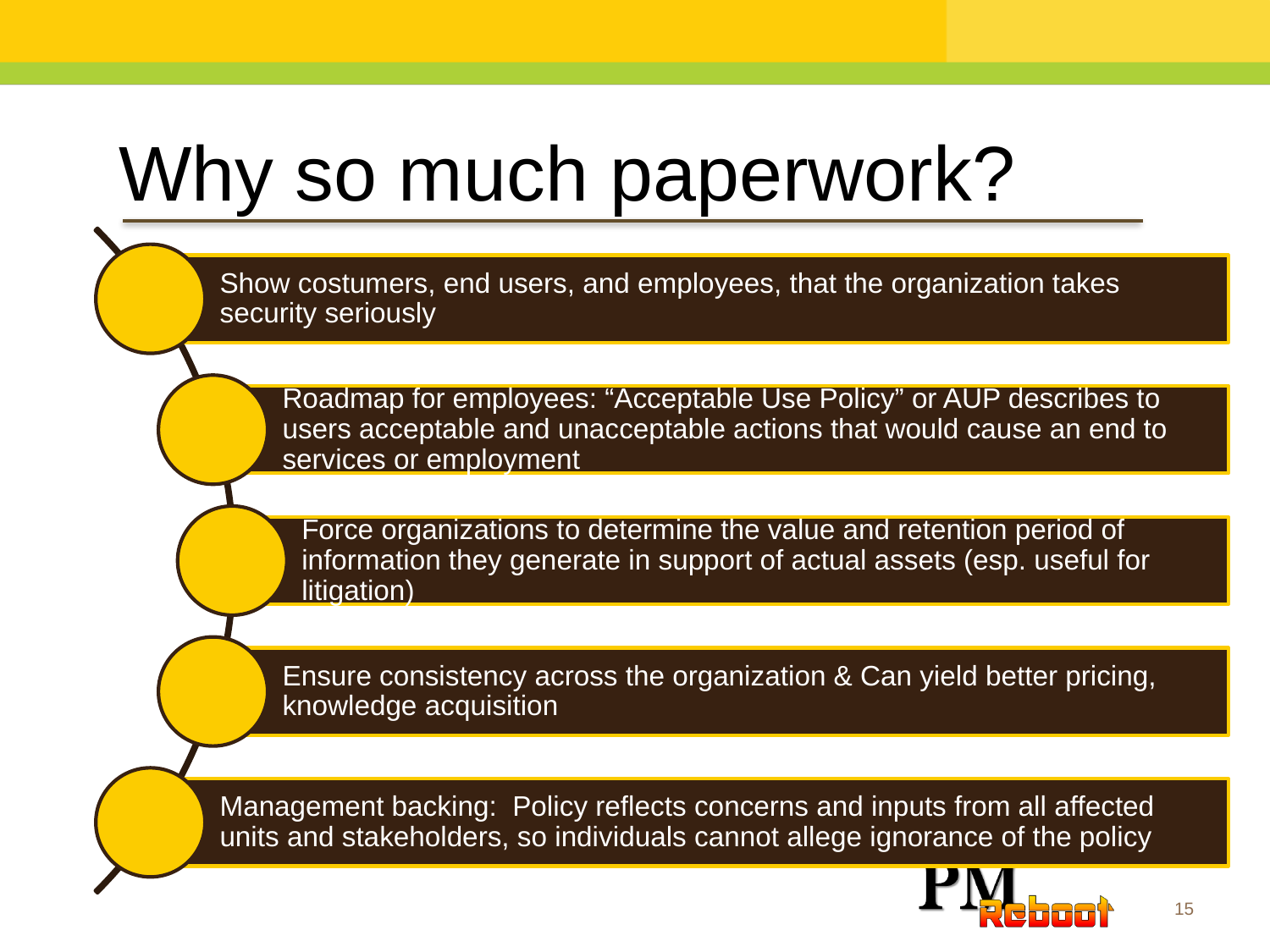

Why so much paperwork?
Show costumers, end users, and employees, that the organization takes security seriously
Roadmap for employees: “Acceptable Use Policy” or AUP describes to users acceptable and unacceptable actions that would cause an end to services or employment
Force organizations to determine the value and retention period of information they generate in support of actual assets (esp. useful for litigation)
Ensure consistency across the organization & Can yield better pricing, knowledge acquisition
Management backing:  Policy reflects concerns and inputs from all affected units and stakeholders, so individuals cannot allege ignorance of the policy
15